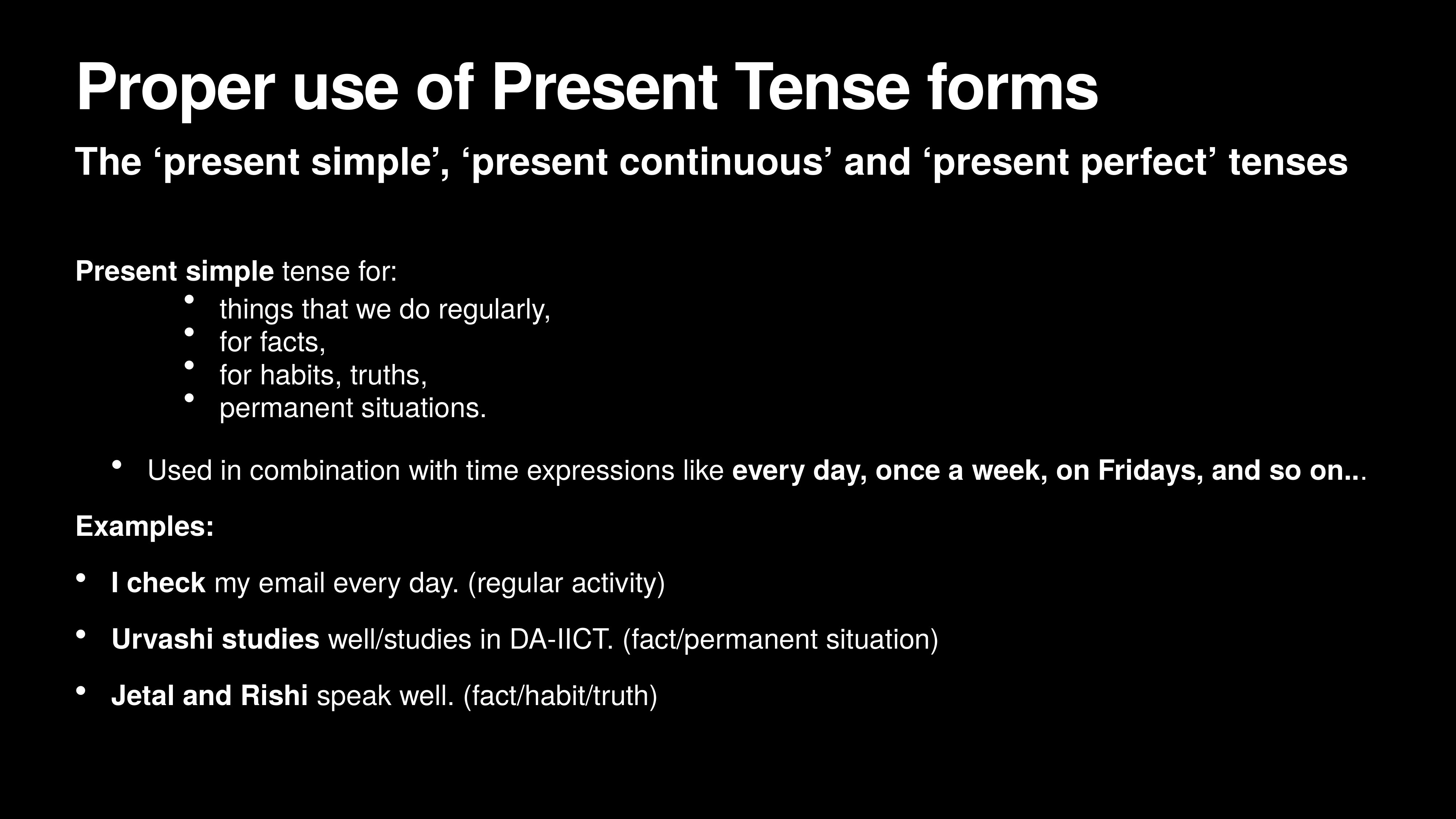

# Proper use of Present Tense forms
The ‘present simple’, ‘present continuous’ and ‘present perfect’ tenses
Present simple tense for:
things that we do regularly,
for facts,
for habits, truths,
permanent situations.
Used in combination with time expressions like every day, once a week, on Fridays, and so on...
Examples:
I check my email every day. (regular activity)
Urvashi studies well/studies in DA-IICT. (fact/permanent situation)
Jetal and Rishi speak well. (fact/habit/truth)